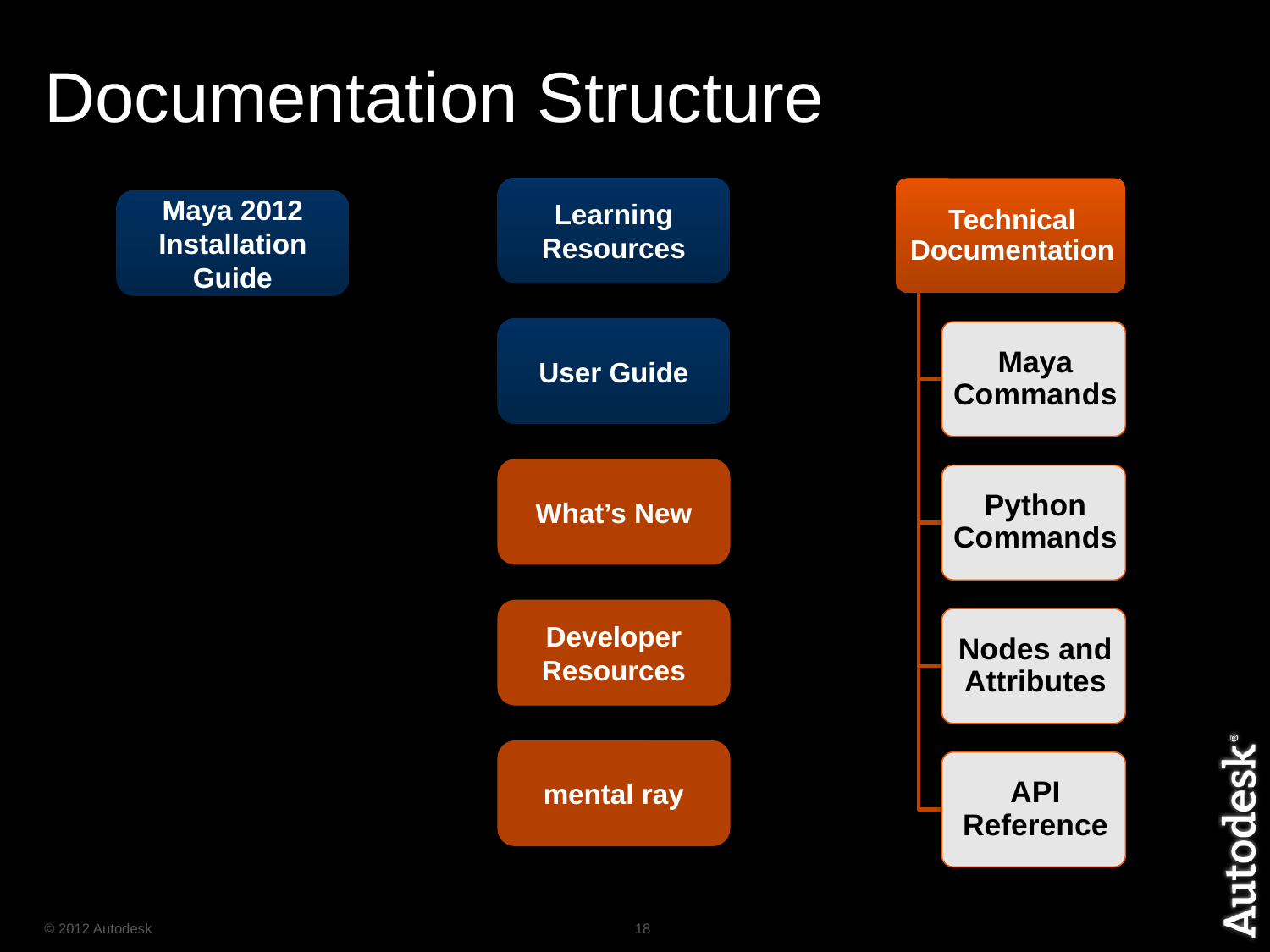

# Documentation Structure
Learning Resources
Technical Documentation
Maya Commands
Python Commands
Nodes and Attributes
API Reference
Maya 2012 Installation Guide
User Guide
What’s New
Developer Resources
mental ray